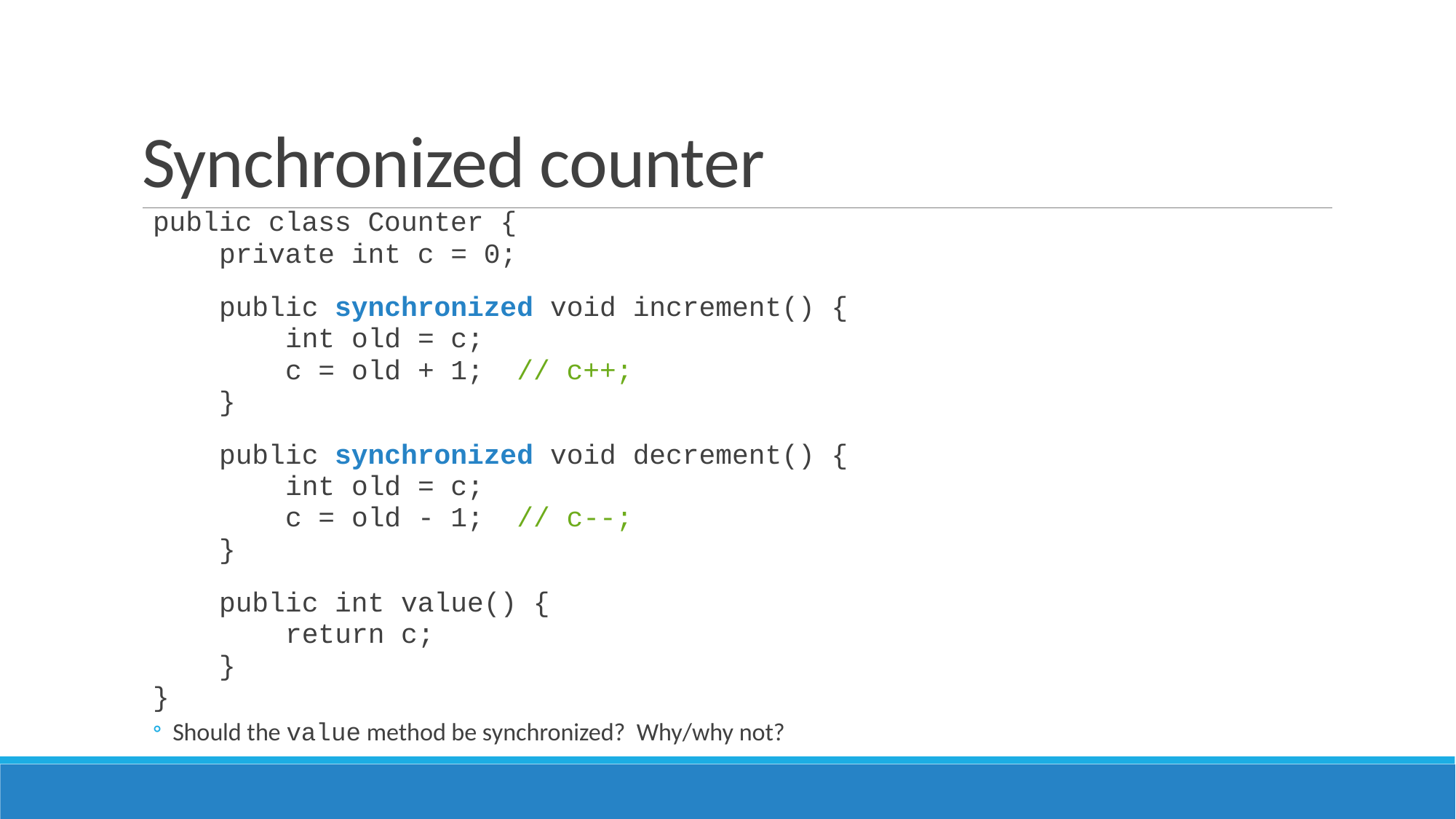

# Synchronized counter
public class Counter {
    private int c = 0;

    public synchronized void increment() {
        int old = c;
        c = old + 1;  // c++;
    }

    public synchronized void decrement() {
        int old = c;
        c = old - 1;  // c--;
    }

    public int value() {
        return c;
    }
}
Should the value method be synchronized?  Why/why not?